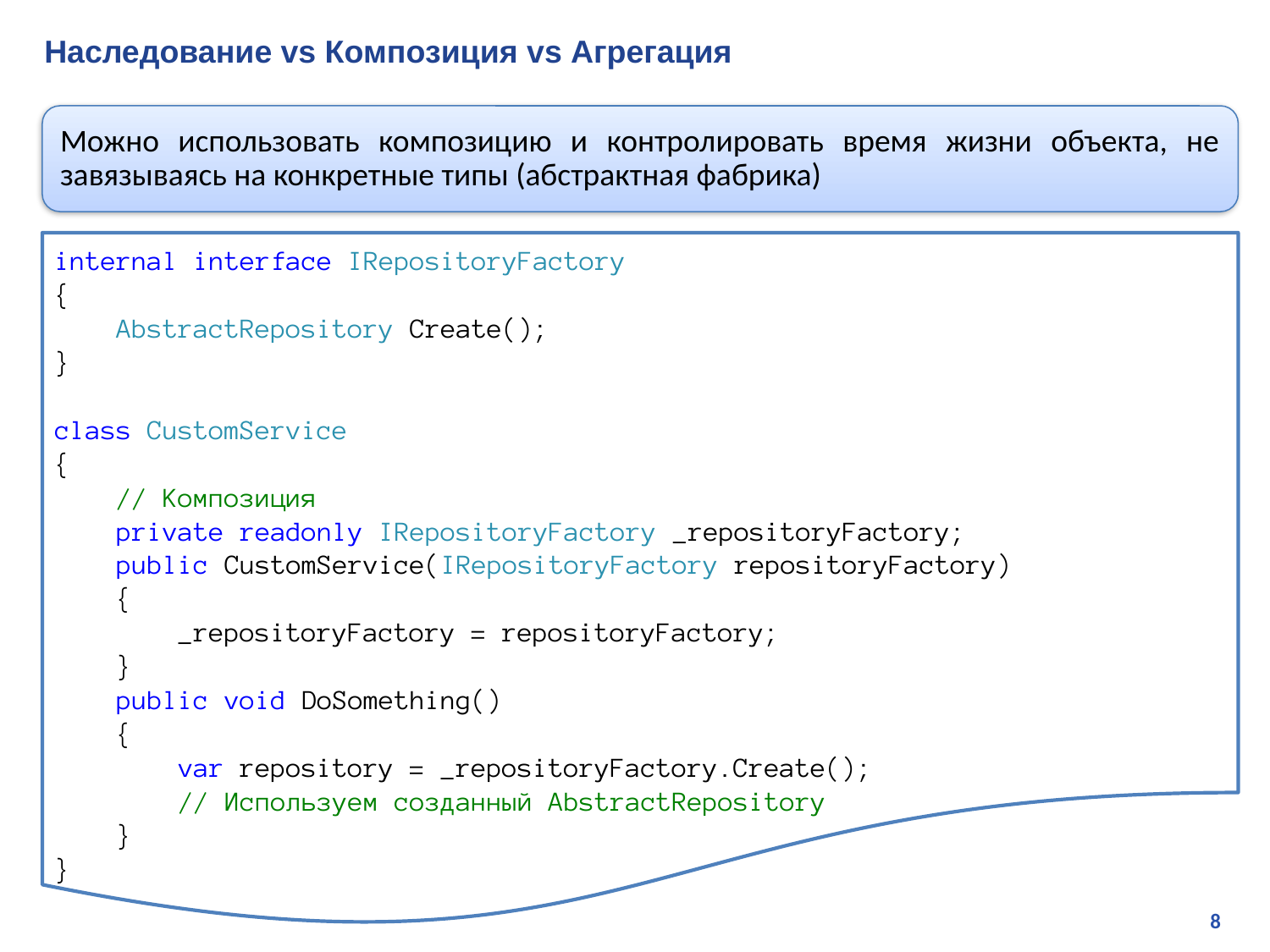

# Наследование vs Композиция vs Агрегация
Можно использовать композицию и контролировать время жизни объекта, не завязываясь на конкретные типы (абстрактная фабрика)

internal interface IRepositoryFactory
{
    AbstractRepository Create();
}

class CustomService
{
    // Композиция
    private readonly IRepositoryFactory _repositoryFactory;
    public CustomService(IRepositoryFactory repositoryFactory)
    {
        _repositoryFactory = repositoryFactory;
    }
    public void DoSomething()
    {
        var repository = _repositoryFactory.Create();
        // Используем созданный AbstractRepository
    }
}